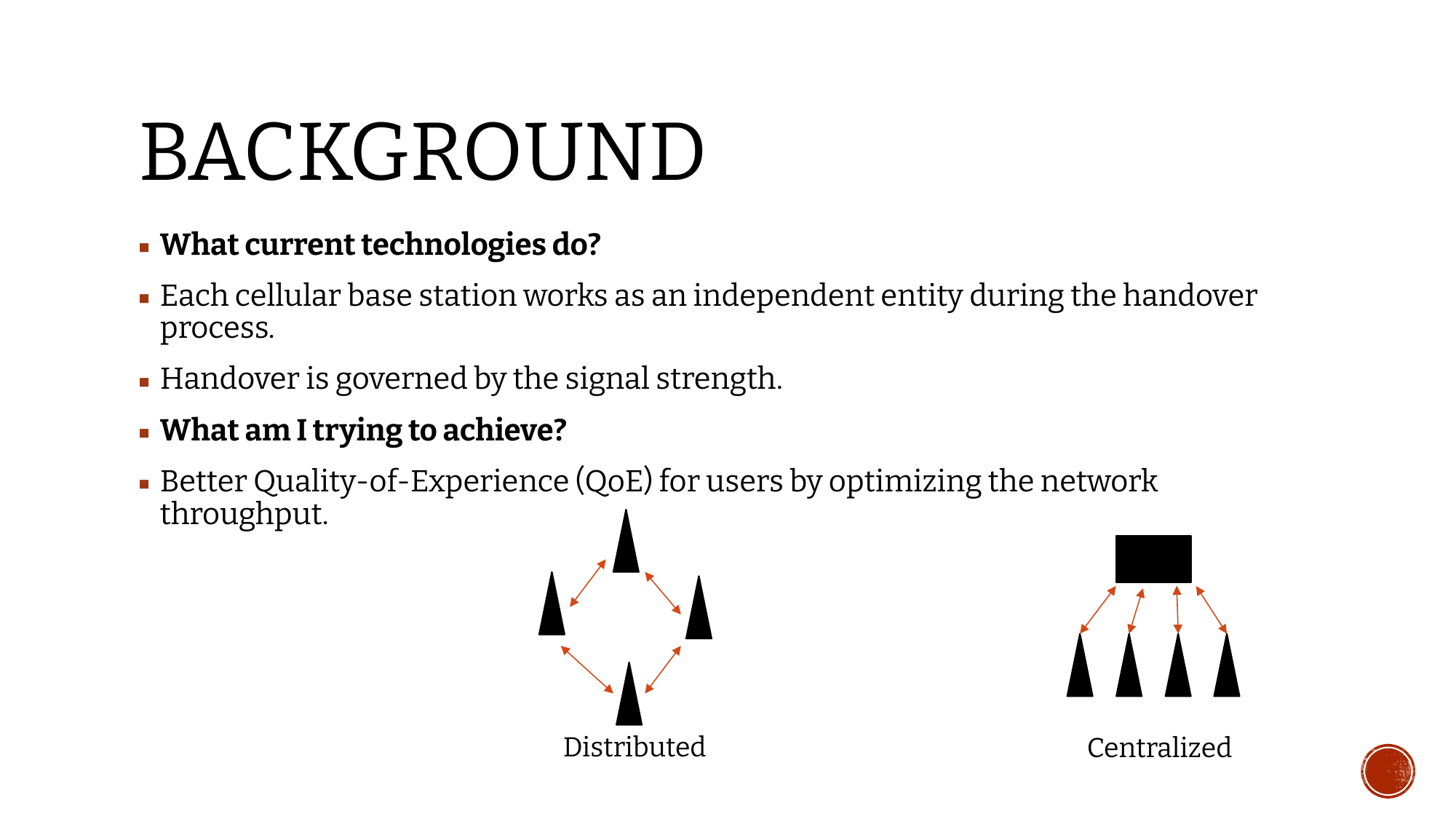

# BACKGROUND
What current technologies do?
Each cellular base station works as an independent entity during the handover process.
Handover is governed by the signal strength.
What am I trying to achieve?
Better Quality-of-Experience (QoE) for users by optimizing the network throughput.

Distributed
Centralized